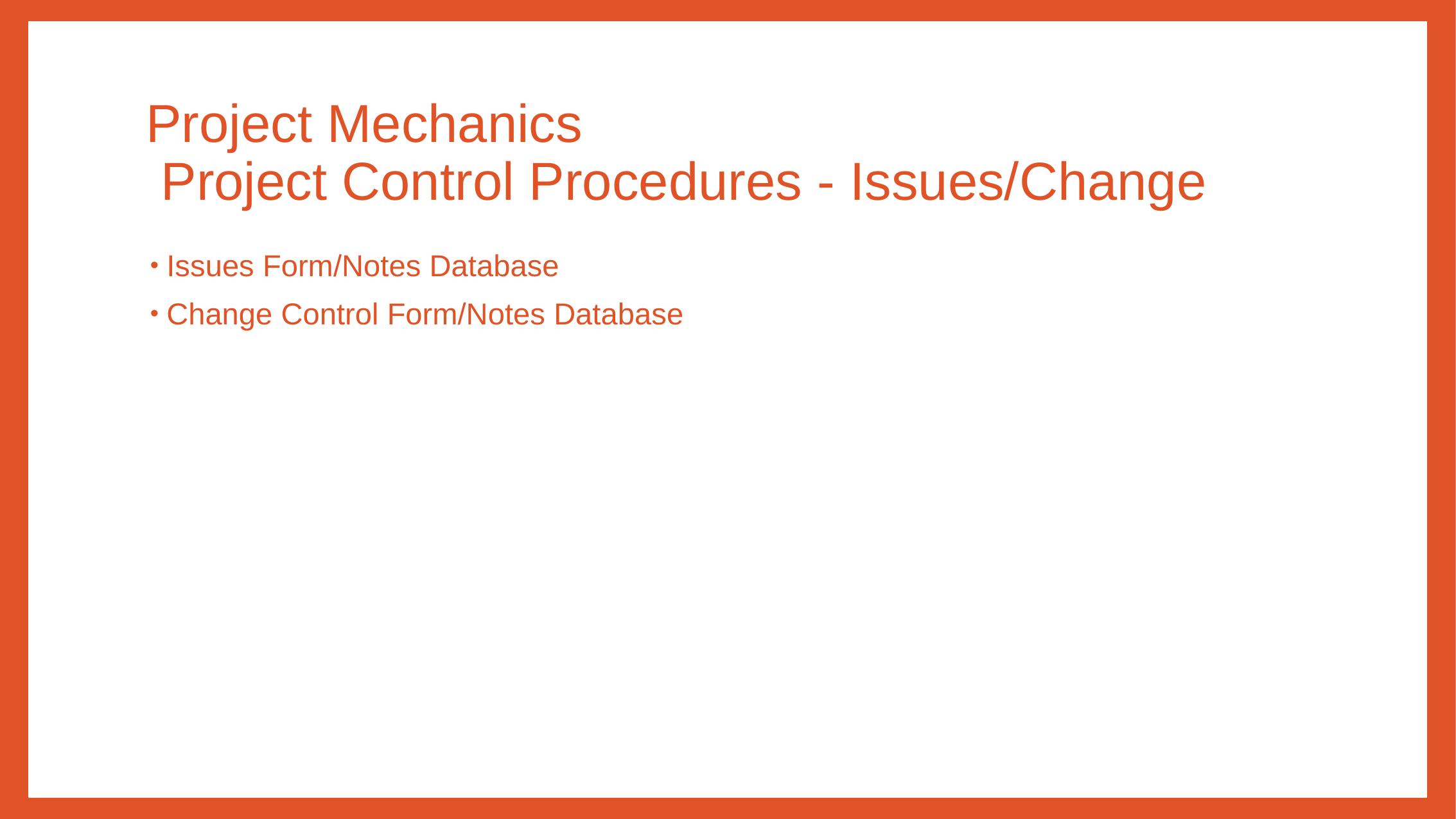

# Project Mechanics Project Control Procedures - Issues/Change
Issues Form/Notes Database
Change Control Form/Notes Database